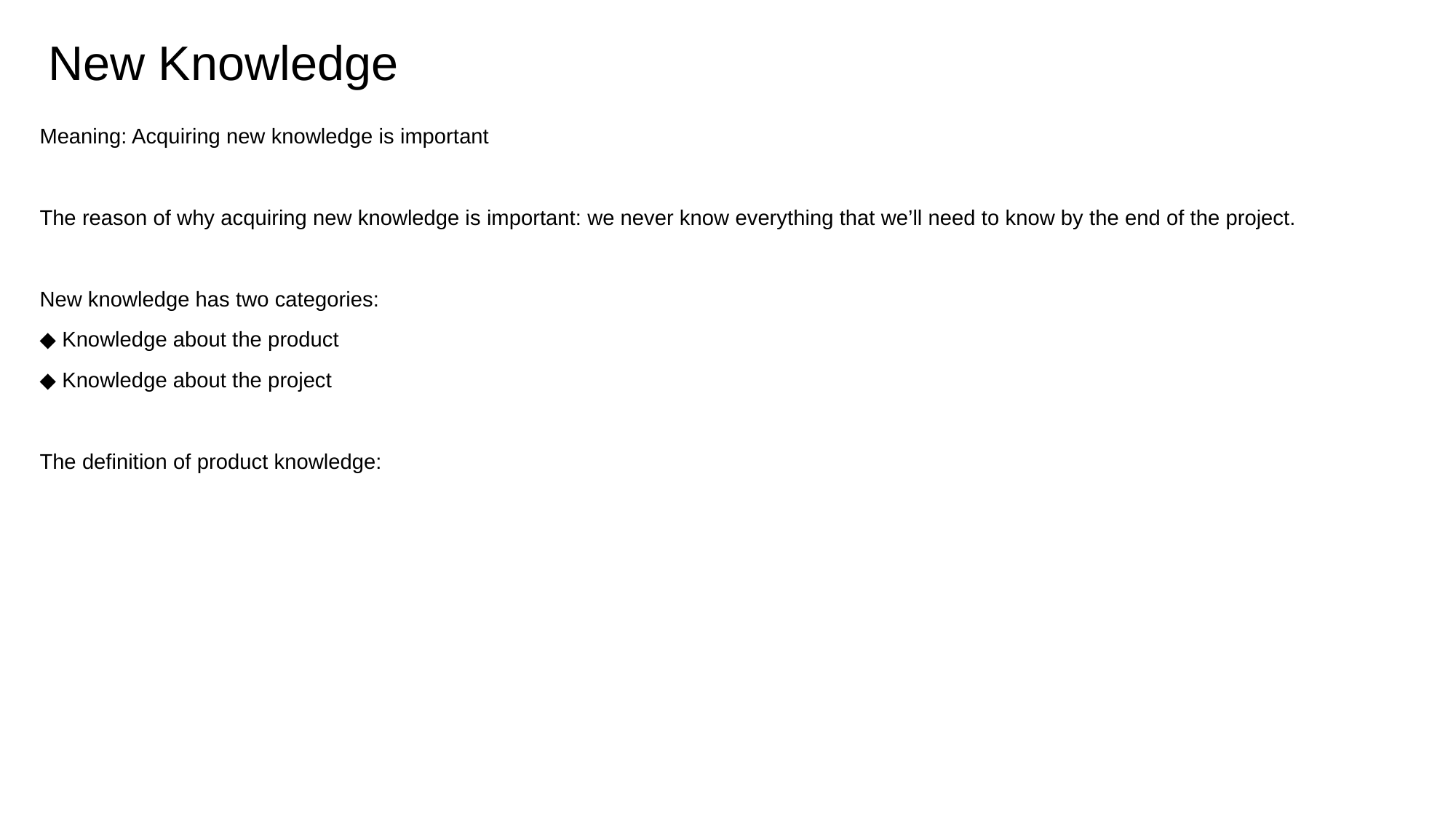

New Knowledge
Meaning: Acquiring new knowledge is important

The reason of why acquiring new knowledge is important: we never know everything that we’ll need to know by the end of the project.

New knowledge has two categories:
◆ Knowledge about the product
◆ Knowledge about the project

The definition of product knowledge: